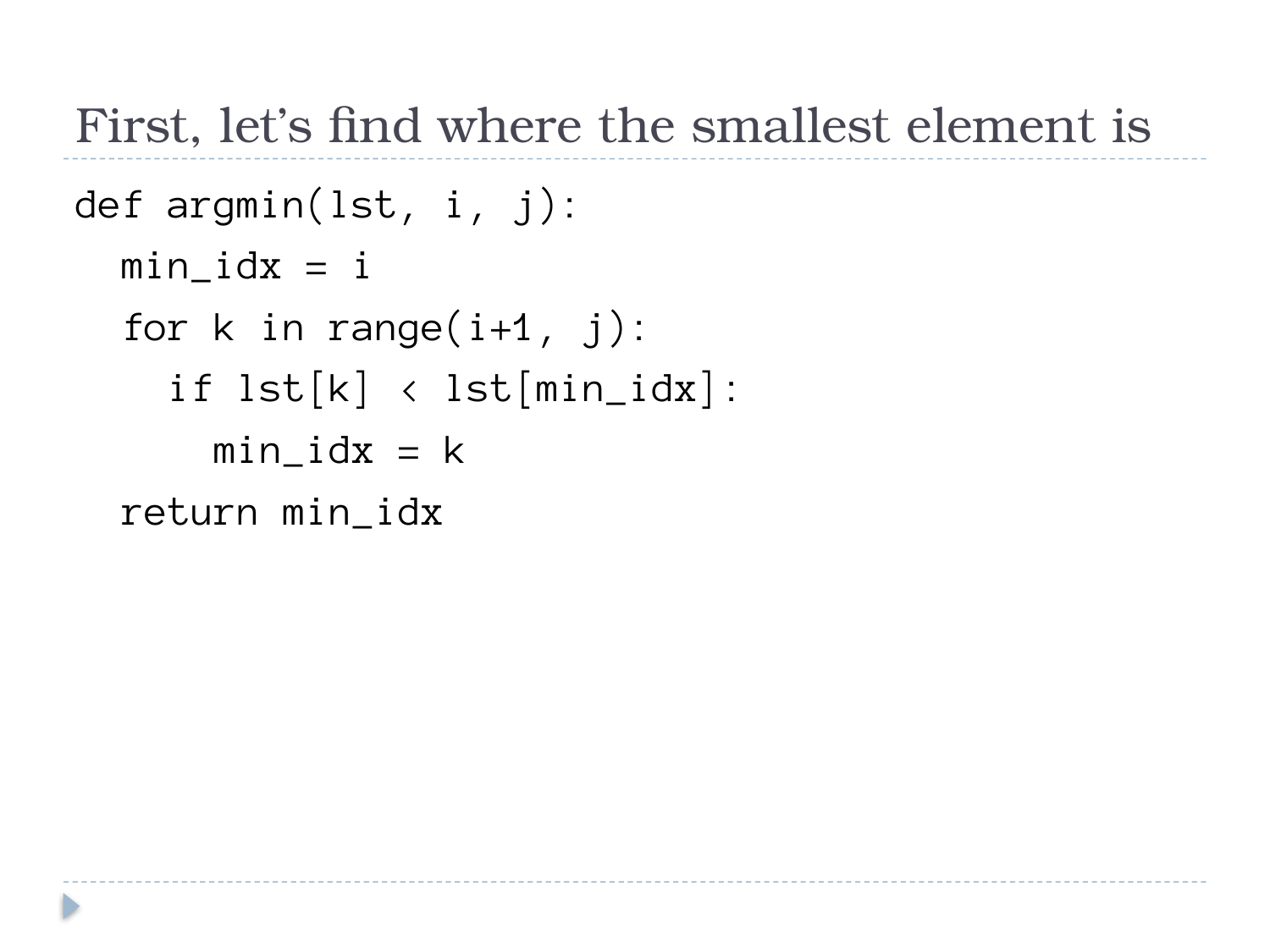

# First, let’s find where the smallest element is
def argmin(lst, i, j):
  min_idx = i
  for k in range(i+1, j):
    if lst[k] < lst[min_idx]:
      min_idx = k
  return min_idx